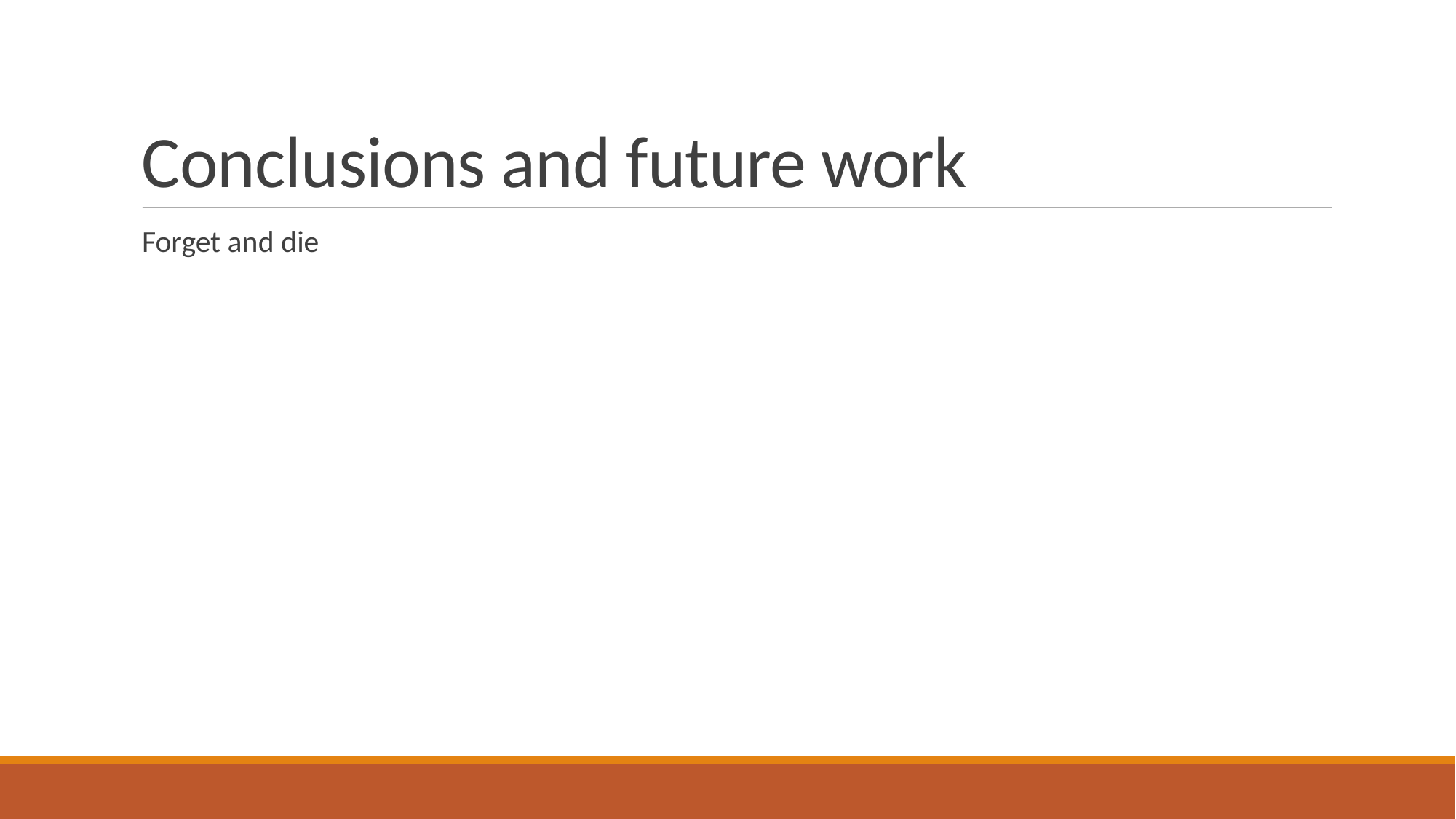

Conclusions and future work
Forget and die